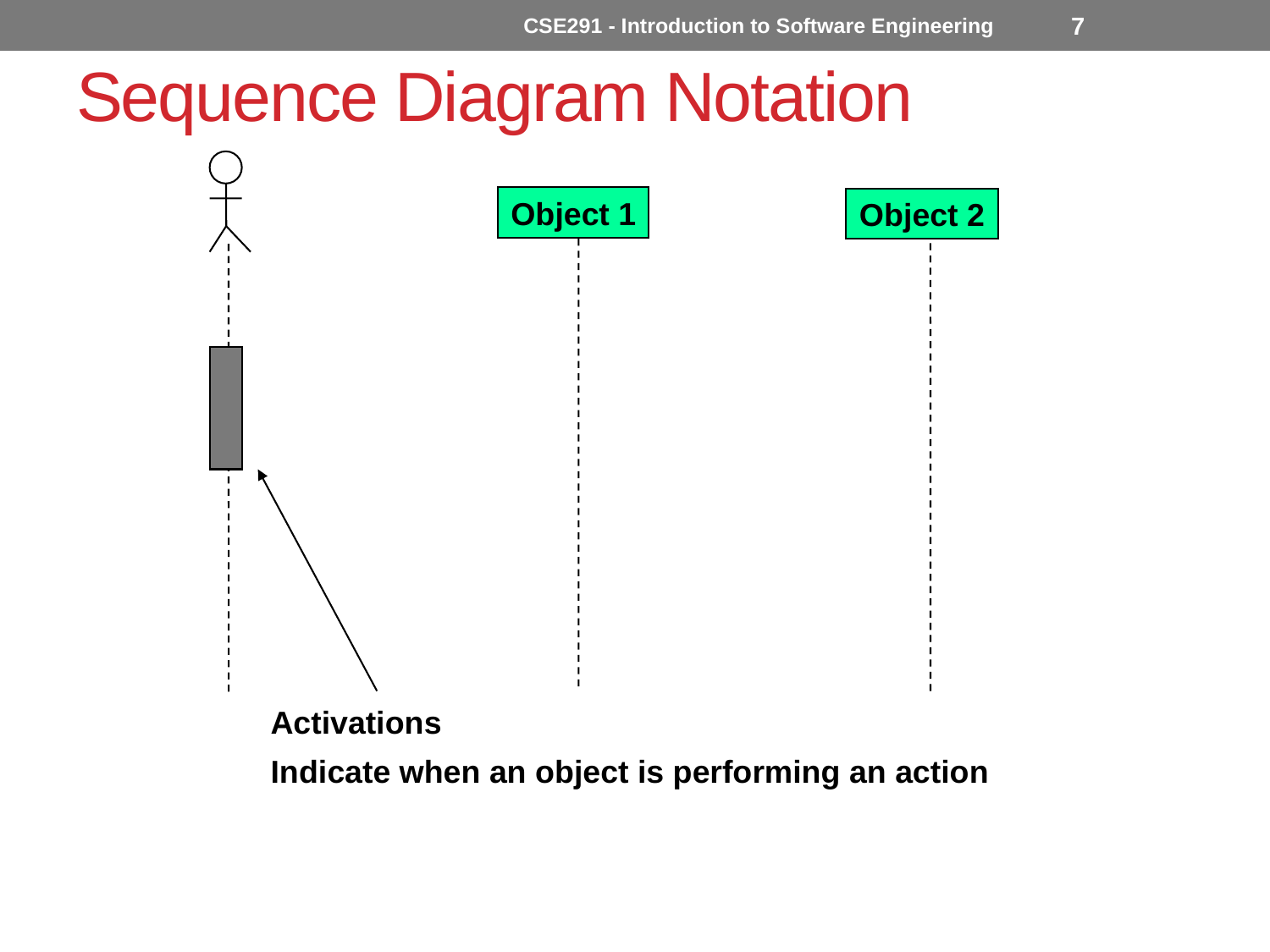

CSE291 - Introduction to Software Engineering
7
# Sequence Diagram Notation

Object 1
Object 2

Activations
Indicate when an object is performing an action